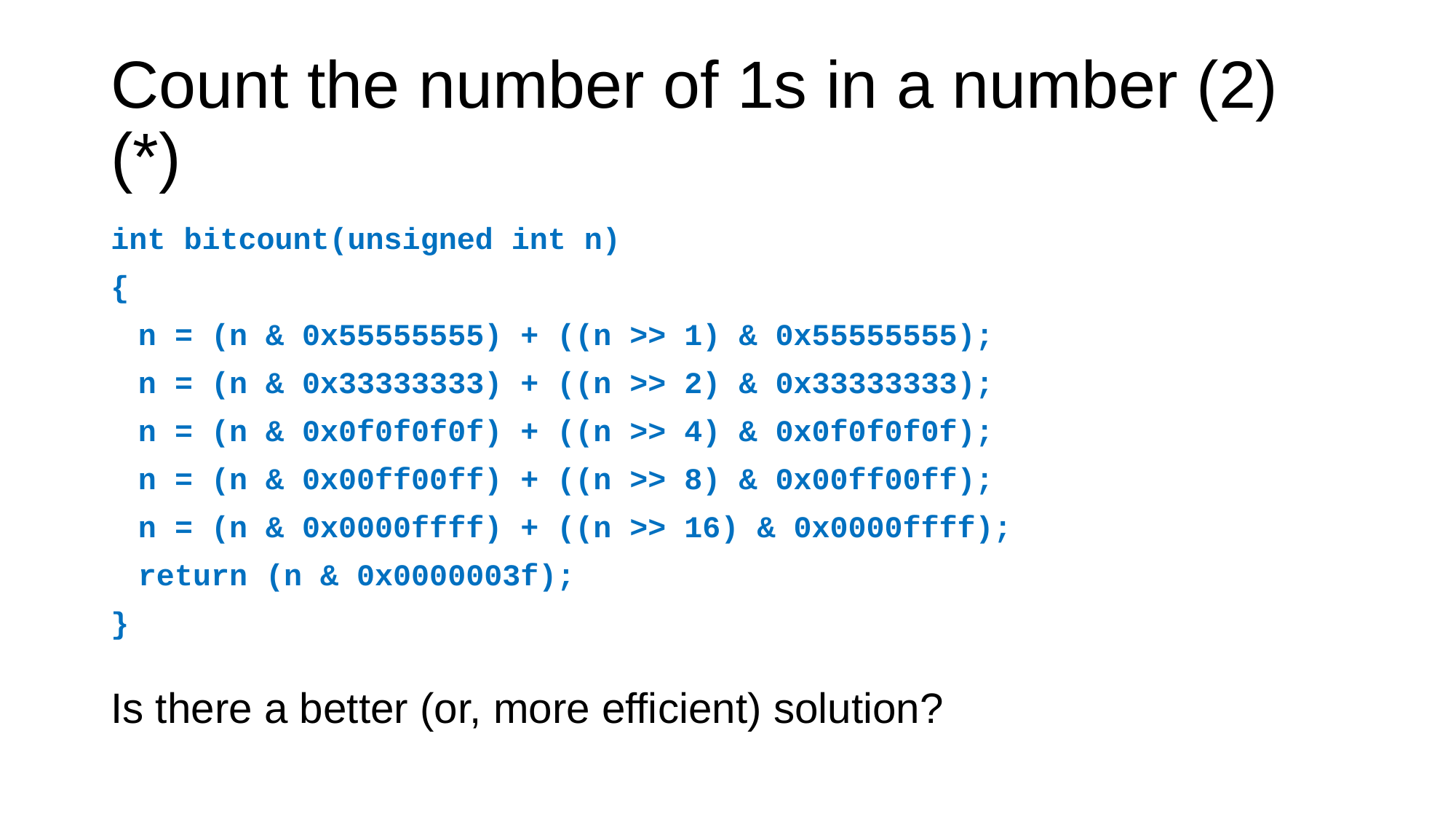

# Count the number of 1s in a number (2)(*)
int bitcount(unsigned int n)
{
	n = (n & 0x55555555) + ((n >> 1) & 0x55555555);
	n = (n & 0x33333333) + ((n >> 2) & 0x33333333);
	n = (n & 0x0f0f0f0f) + ((n >> 4) & 0x0f0f0f0f);
	n = (n & 0x00ff00ff) + ((n >> 8) & 0x00ff00ff);
	n = (n & 0x0000ffff) + ((n >> 16) & 0x0000ffff);
	return (n & 0x0000003f);
}

Is there a better (or, more efficient) solution?